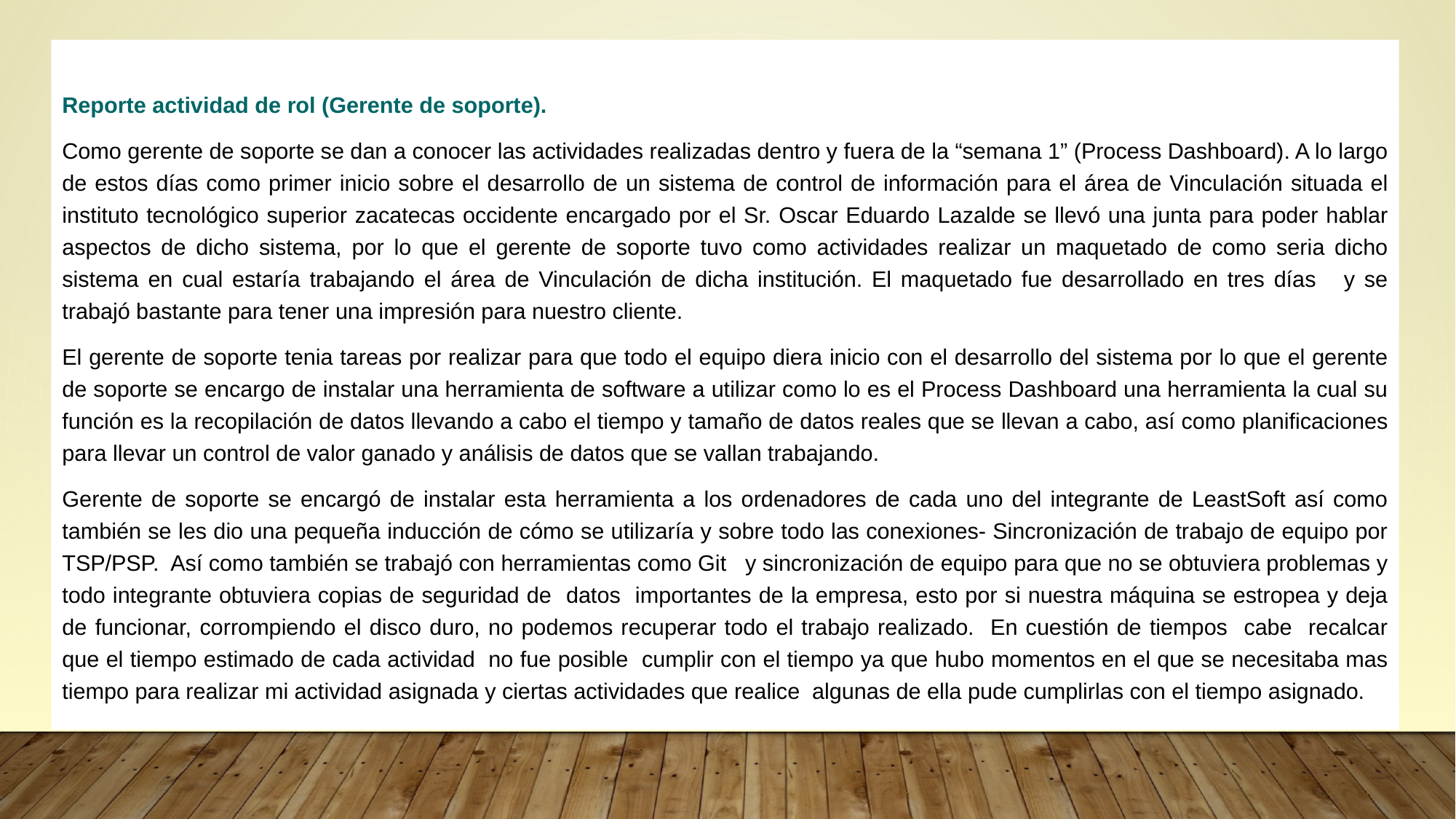

Reporte actividad de rol (Gerente de soporte).
Como gerente de soporte se dan a conocer las actividades realizadas dentro y fuera de la “semana 1” (Process Dashboard). A lo largo de estos días como primer inicio sobre el desarrollo de un sistema de control de información para el área de Vinculación situada el instituto tecnológico superior zacatecas occidente encargado por el Sr. Oscar Eduardo Lazalde se llevó una junta para poder hablar aspectos de dicho sistema, por lo que el gerente de soporte tuvo como actividades realizar un maquetado de como seria dicho sistema en cual estaría trabajando el área de Vinculación de dicha institución. El maquetado fue desarrollado en tres días   y se trabajó bastante para tener una impresión para nuestro cliente.
El gerente de soporte tenia tareas por realizar para que todo el equipo diera inicio con el desarrollo del sistema por lo que el gerente de soporte se encargo de instalar una herramienta de software a utilizar como lo es el Process Dashboard una herramienta la cual su función es la recopilación de datos llevando a cabo el tiempo y tamaño de datos reales que se llevan a cabo, así como planificaciones para llevar un control de valor ganado y análisis de datos que se vallan trabajando.
Gerente de soporte se encargó de instalar esta herramienta a los ordenadores de cada uno del integrante de LeastSoft así como también se les dio una pequeña inducción de cómo se utilizaría y sobre todo las conexiones- Sincronización de trabajo de equipo por TSP/PSP.  Así como también se trabajó con herramientas como Git   y sincronización de equipo para que no se obtuviera problemas y todo integrante obtuviera copias de seguridad de  datos  importantes de la empresa, esto por si nuestra máquina se estropea y deja de funcionar, corrompiendo el disco duro, no podemos recuperar todo el trabajo realizado.  En cuestión de tiempos  cabe  recalcar que el tiempo estimado de cada actividad  no fue posible  cumplir con el tiempo ya que hubo momentos en el que se necesitaba mas tiempo para realizar mi actividad asignada y ciertas actividades que realice  algunas de ella pude cumplirlas con el tiempo asignado.